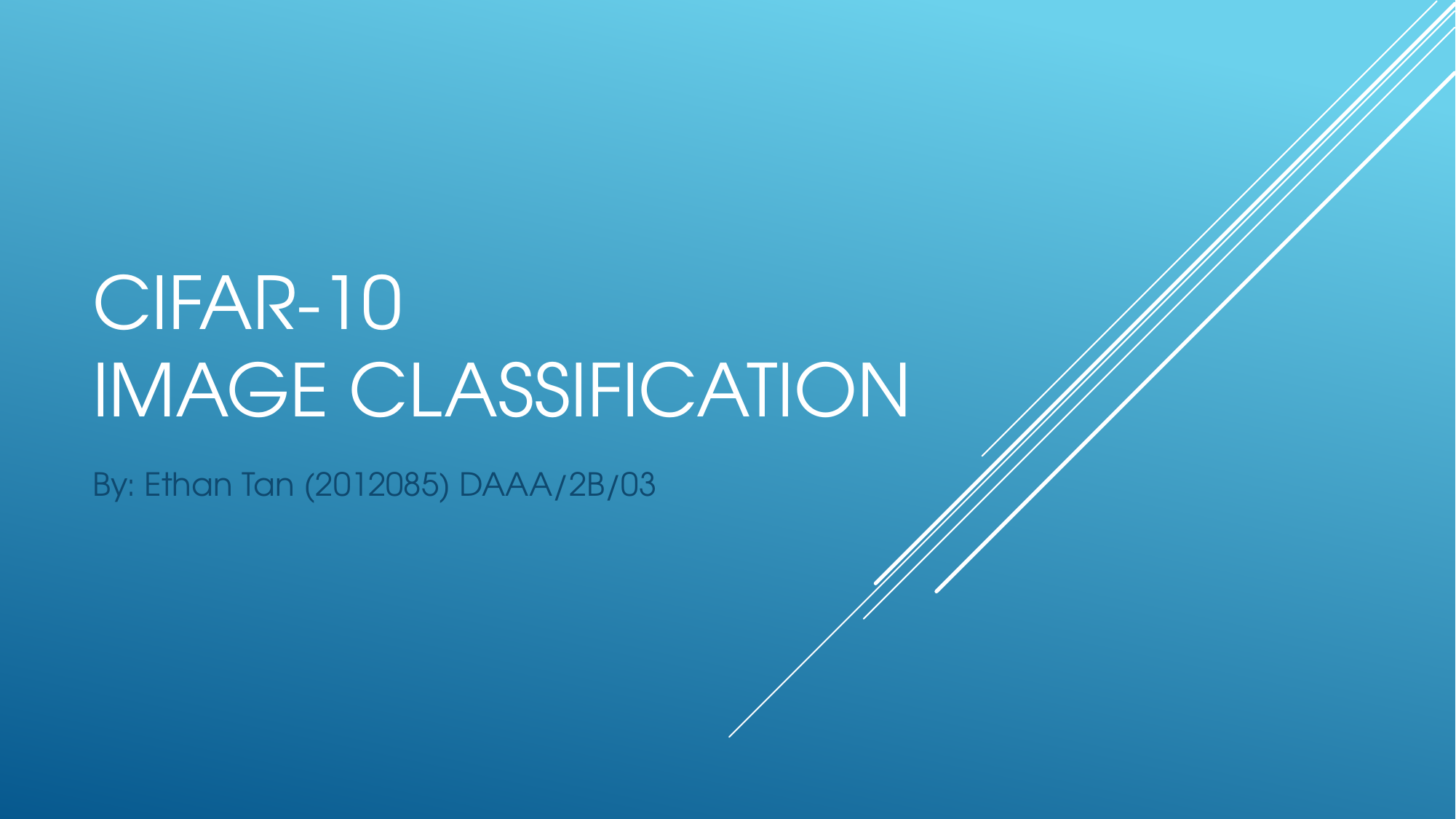

# CIFAR-10 Image Classification
By: Ethan Tan (2012085) DAAA/2B/03